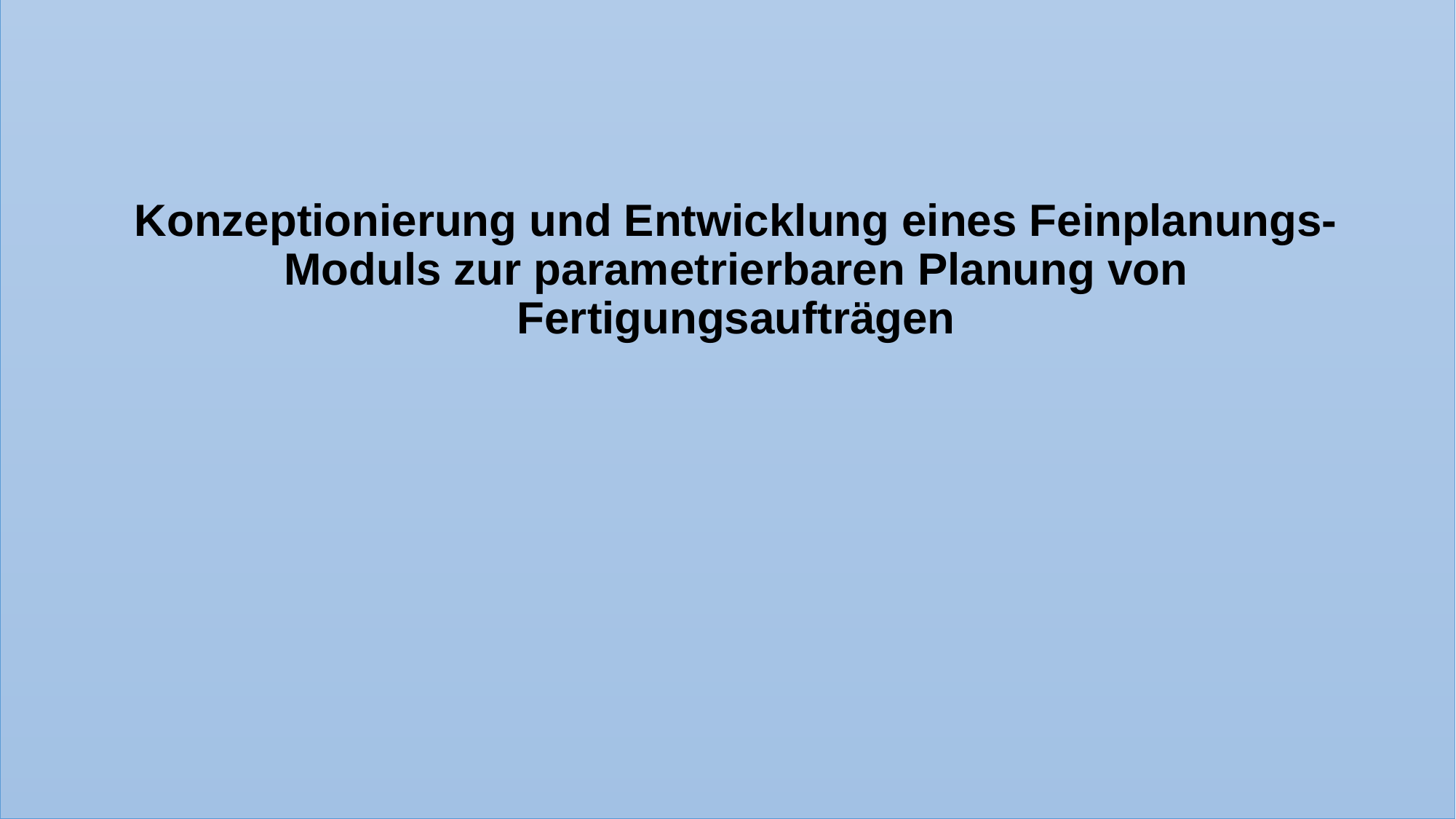

# Konzeptionierung und Entwicklung eines Feinplanungs-Moduls zur parametrierbaren Planung von Fertigungsaufträgen​